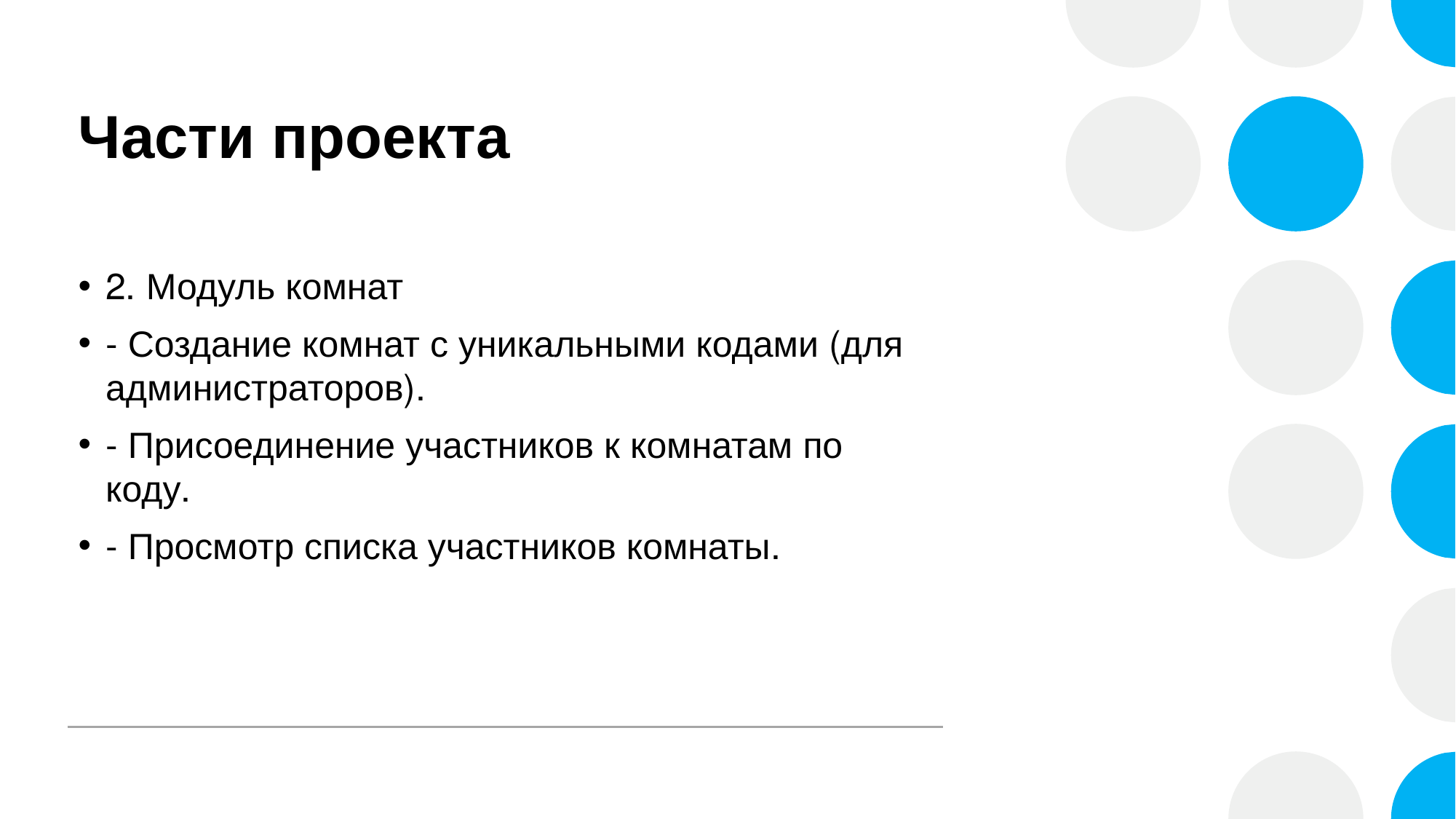

# Части проекта
2. Модуль комнат
- Создание комнат с уникальными кодами (для администраторов).
- Присоединение участников к комнатам по коду.
- Просмотр списка участников комнаты.